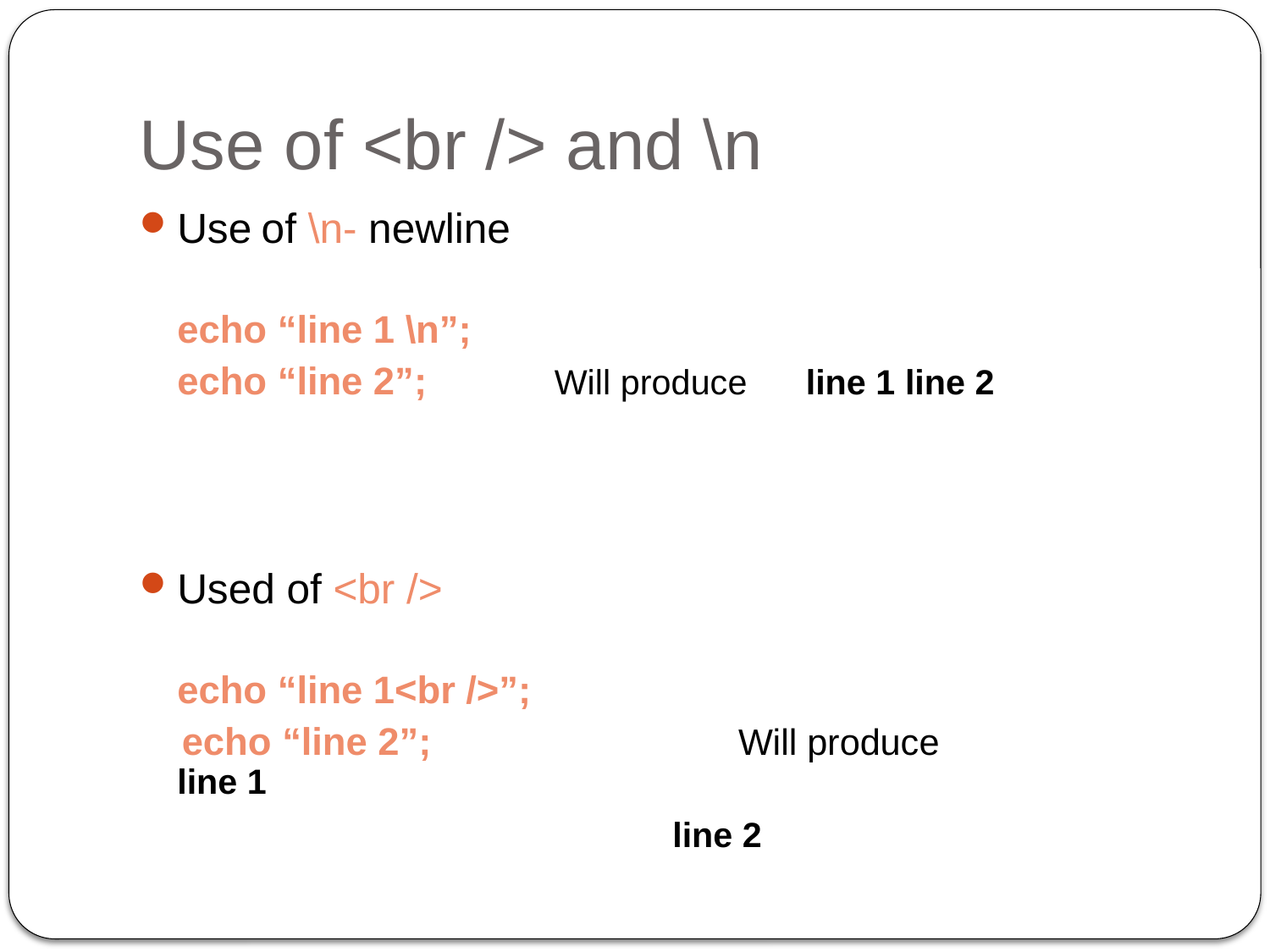

# Use of <br /> and \n
Use of \n- newline

	echo “line 1 \n”;
	echo “line 2”; 		Will produce		line 1 line 2

Used of <br />

	echo “line 1<br />”;
    echo “line 2”;                             Will produce	                line 1
							   line 2